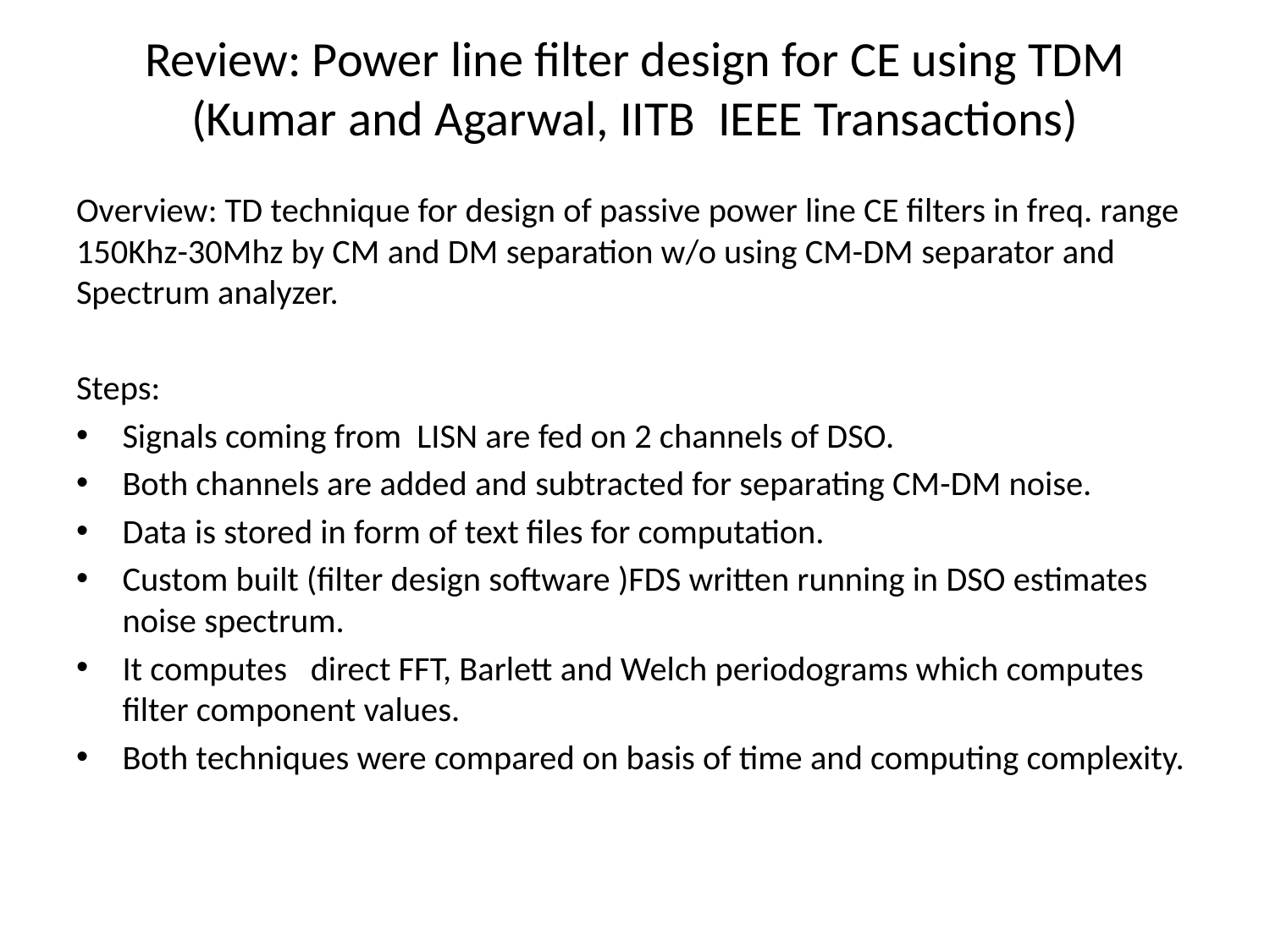

# Review: Power line filter design for CE using TDM (Kumar and Agarwal, IITB  IEEE Transactions)
Overview: TD technique for design of passive power line CE filters in freq. range 150Khz-30Mhz by CM and DM separation w/o using CM-DM separator and Spectrum analyzer.

Steps:
Signals coming from  LISN are fed on 2 channels of DSO.
Both channels are added and subtracted for separating CM-DM noise.
Data is stored in form of text files for computation.
Custom built (filter design software )FDS written running in DSO estimates noise spectrum.
It computes   direct FFT, Barlett and Welch periodograms which computes filter component values.
Both techniques were compared on basis of time and computing complexity.